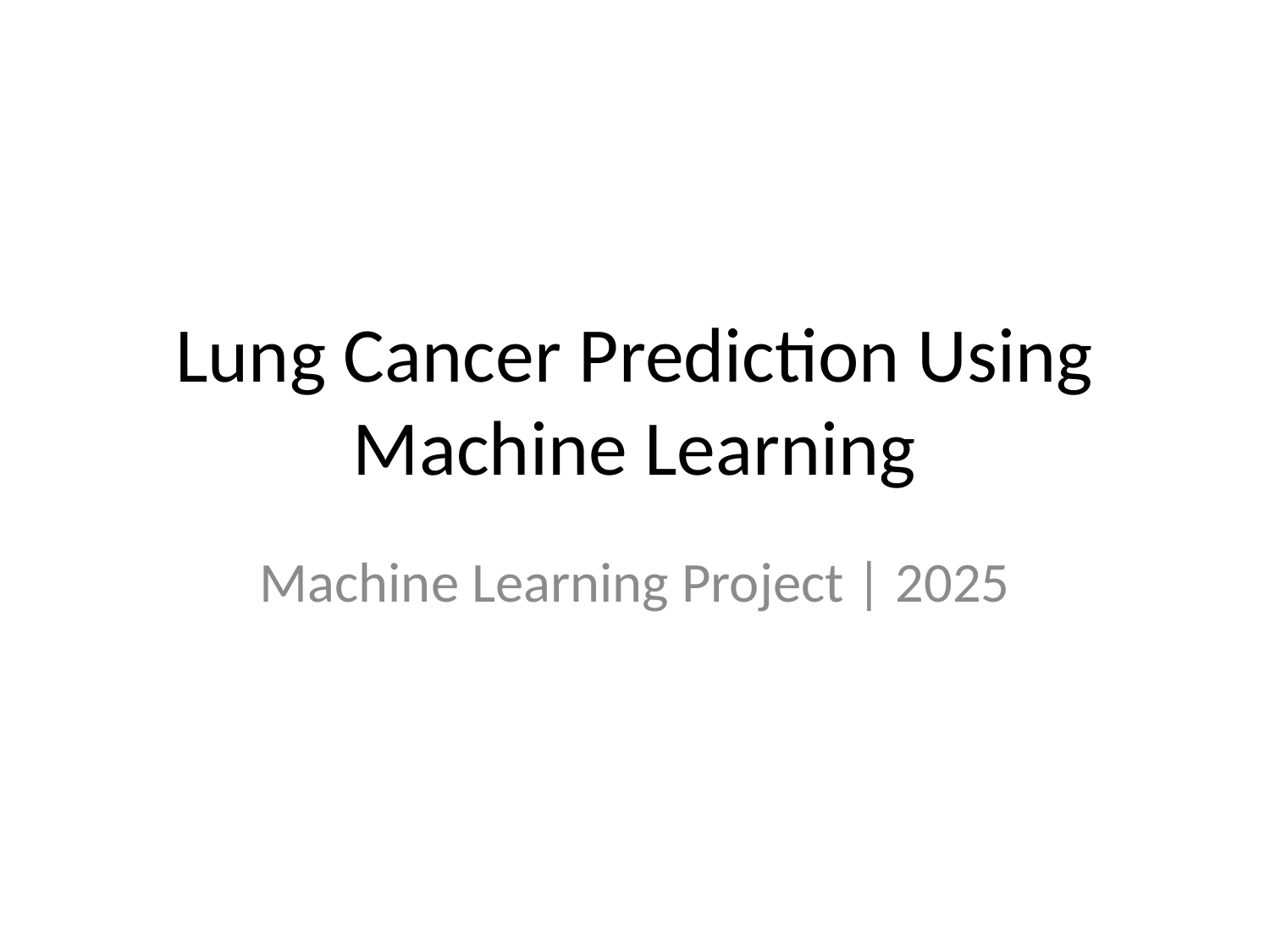

# Lung Cancer Prediction Using Machine Learning
Machine Learning Project | 2025